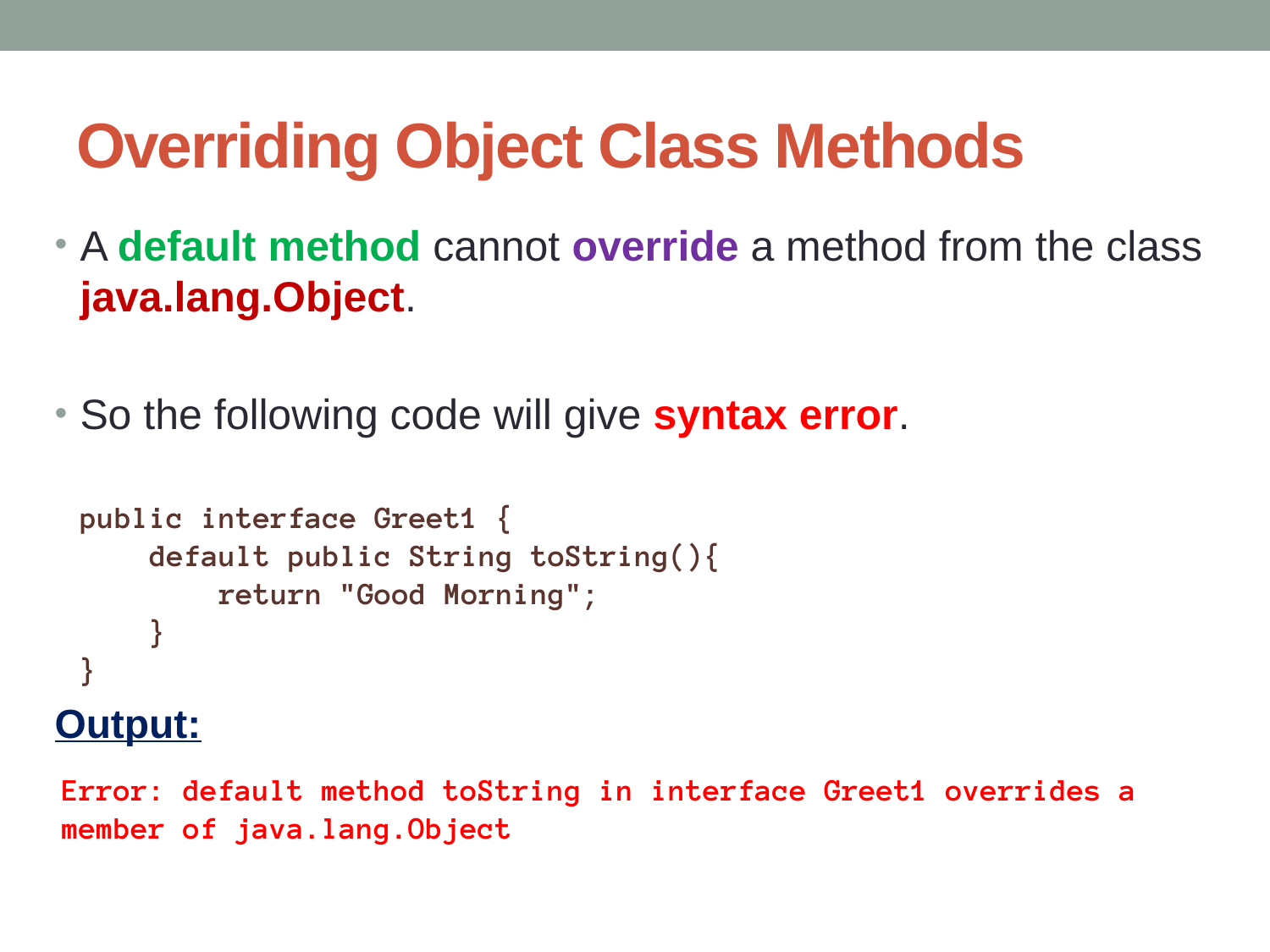

# Overriding Object Class Methods
A default method cannot override a method from the class java.lang.Object.

So the following code will give syntax error.

Output:
public interface Greet1 {
    default public String toString(){
        return "Good Morning";
    }
}
Error: default method toString in interface Greet1 overrides a member of java.lang.Object